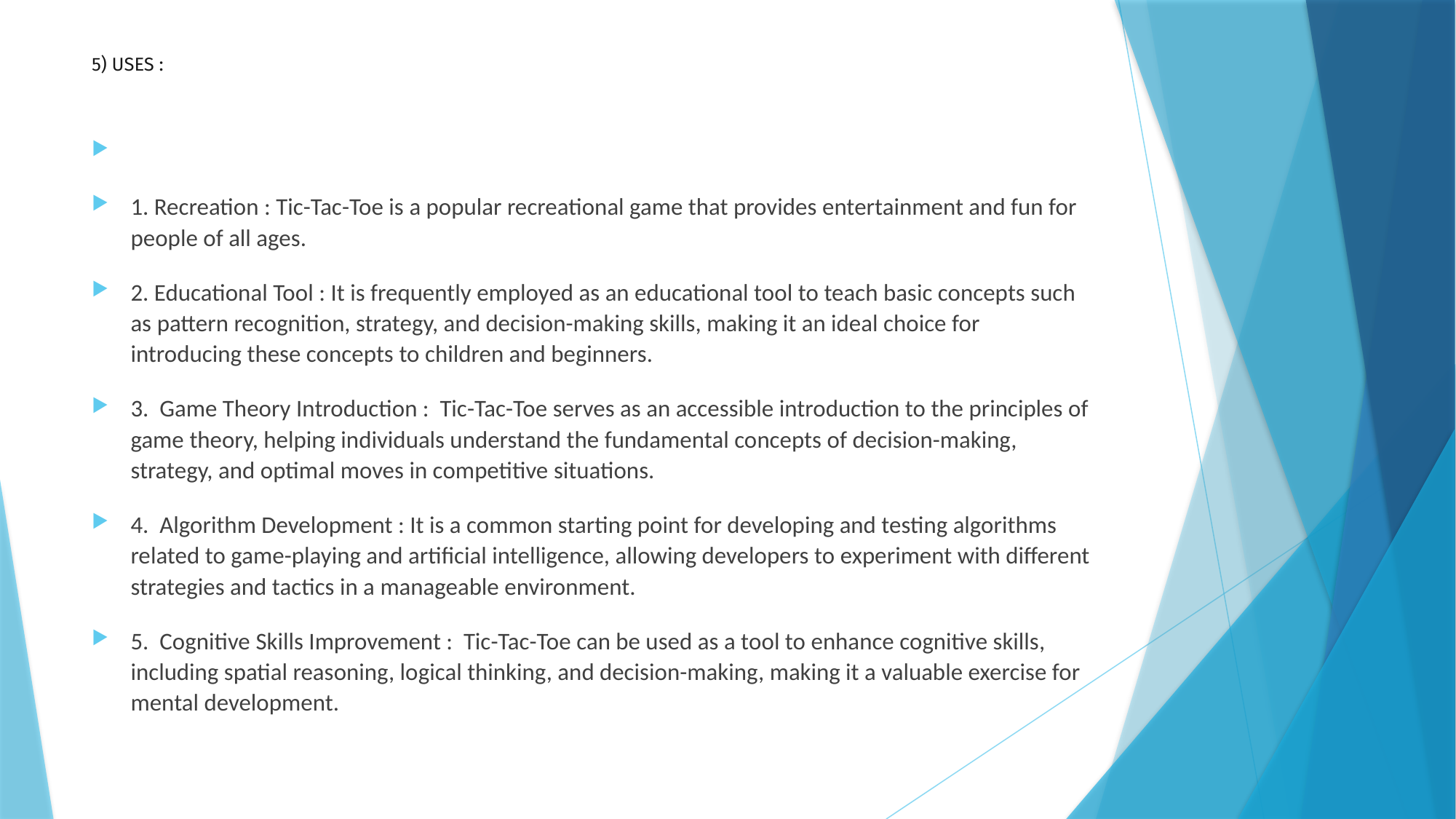

# 5) USES :

1. Recreation : Tic-Tac-Toe is a popular recreational game that provides entertainment and fun for people of all ages.
2. Educational Tool : It is frequently employed as an educational tool to teach basic concepts such as pattern recognition, strategy, and decision-making skills, making it an ideal choice for introducing these concepts to children and beginners.
3.  Game Theory Introduction :  Tic-Tac-Toe serves as an accessible introduction to the principles of game theory, helping individuals understand the fundamental concepts of decision-making, strategy, and optimal moves in competitive situations.
4.  Algorithm Development : It is a common starting point for developing and testing algorithms related to game-playing and artificial intelligence, allowing developers to experiment with different strategies and tactics in a manageable environment.
5.  Cognitive Skills Improvement :  Tic-Tac-Toe can be used as a tool to enhance cognitive skills, including spatial reasoning, logical thinking, and decision-making, making it a valuable exercise for mental development.